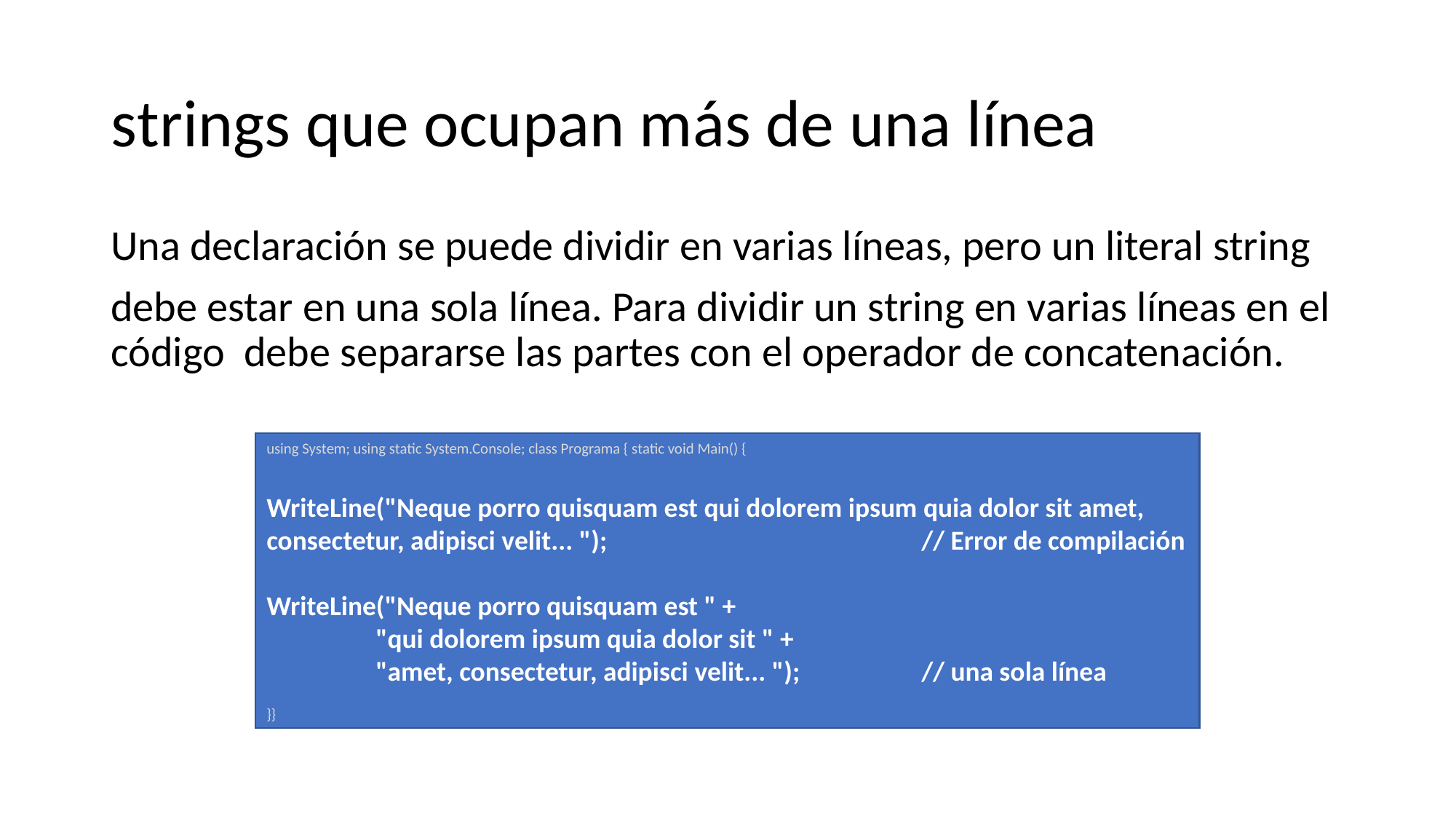

# strings que ocupan más de una línea
Una declaración se puede dividir en varias líneas, pero un literal string
debe estar en una sola línea. Para dividir un string en varias líneas en el código  debe separarse las partes con el operador de concatenación.
using System; using static System.Console; class Programa { static void Main() {

WriteLine("Neque porro quisquam est qui dolorem ipsum quia dolor sit amet, consectetur, adipisci velit... ");			// Error de compilación

WriteLine("Neque porro quisquam est " +
	"qui dolorem ipsum quia dolor sit " +
	"amet, consectetur, adipisci velit... "); 		// una sola línea

}}